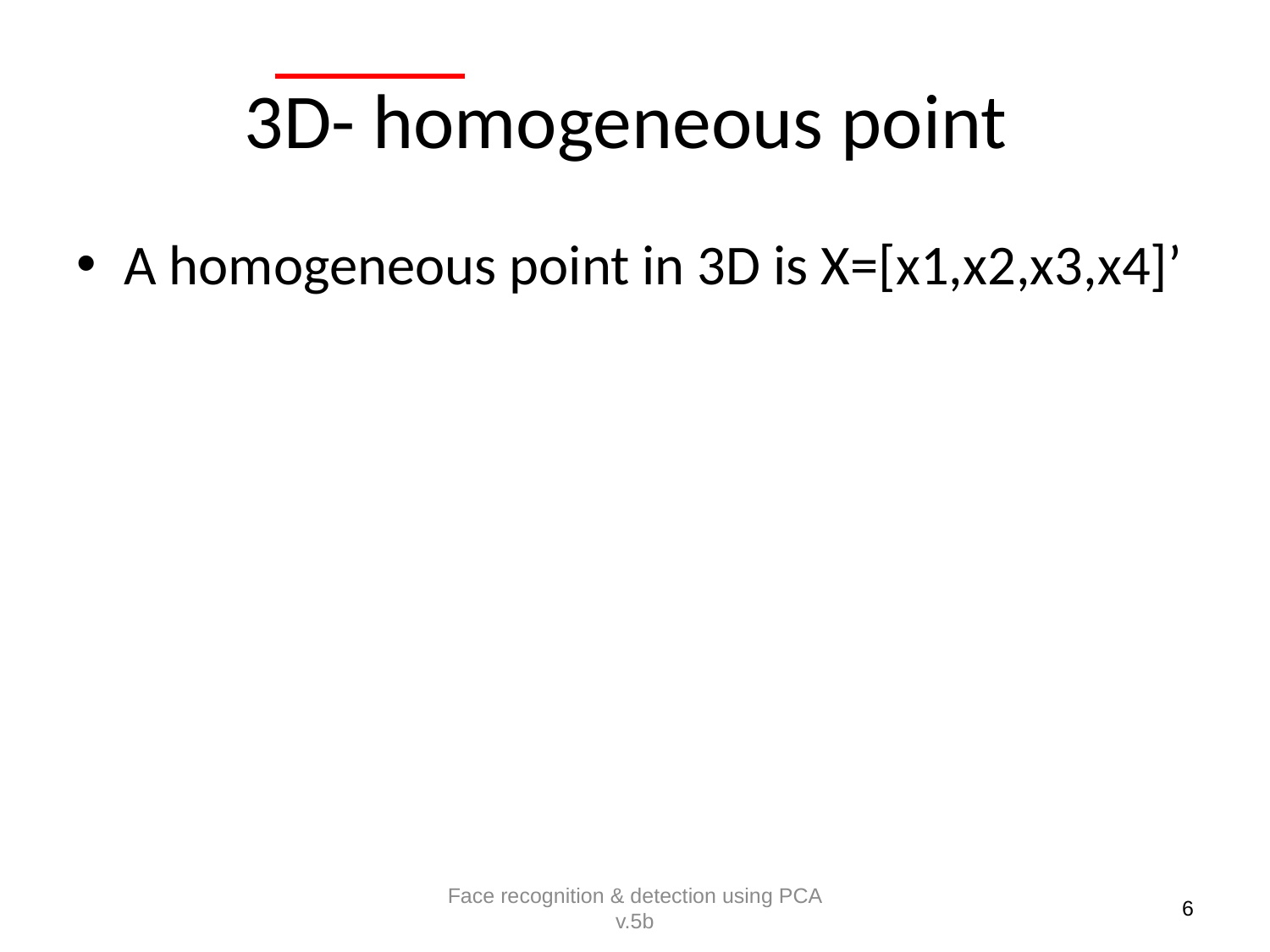

# 3D- homogeneous point
A homogeneous point in 3D is X=[x1,x2,x3,x4]’
Face recognition & detection using PCA v.5b
6